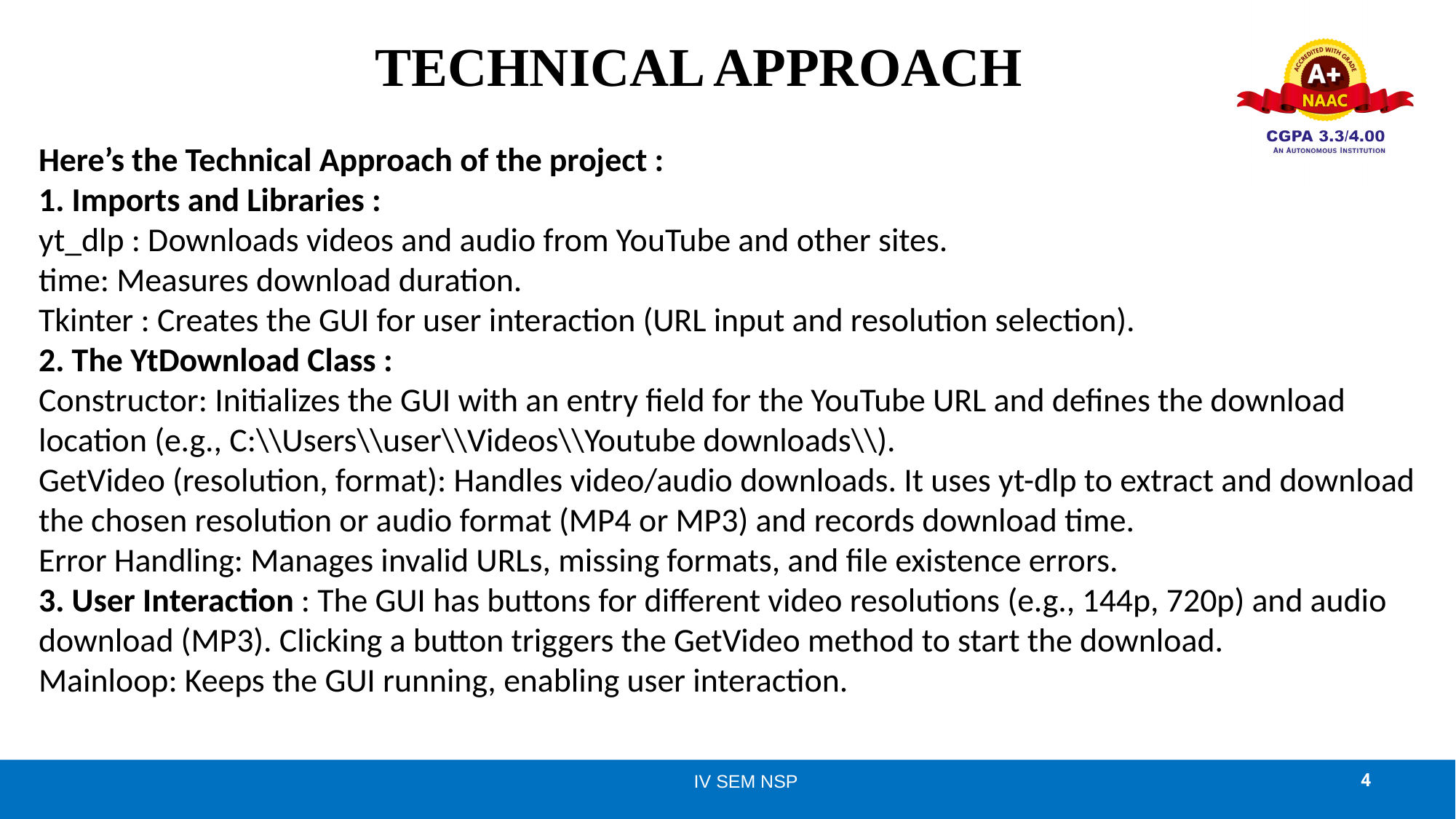

# TECHNICAL APPROACH
Here’s the Technical Approach of the project :
1. Imports and Libraries :
yt_dlp : Downloads videos and audio from YouTube and other sites.
time: Measures download duration.
Tkinter : Creates the GUI for user interaction (URL input and resolution selection).
2. The YtDownload Class :
Constructor: Initializes the GUI with an entry field for the YouTube URL and defines the download location (e.g., C:\\Users\\user\\Videos\\Youtube downloads\\).
GetVideo (resolution, format): Handles video/audio downloads. It uses yt-dlp to extract and download the chosen resolution or audio format (MP4 or MP3) and records download time.
Error Handling: Manages invalid URLs, missing formats, and file existence errors.
3. User Interaction : The GUI has buttons for different video resolutions (e.g., 144p, 720p) and audio download (MP3). Clicking a button triggers the GetVideo method to start the download.
Mainloop: Keeps the GUI running, enabling user interaction.

IV SEM NSP
4